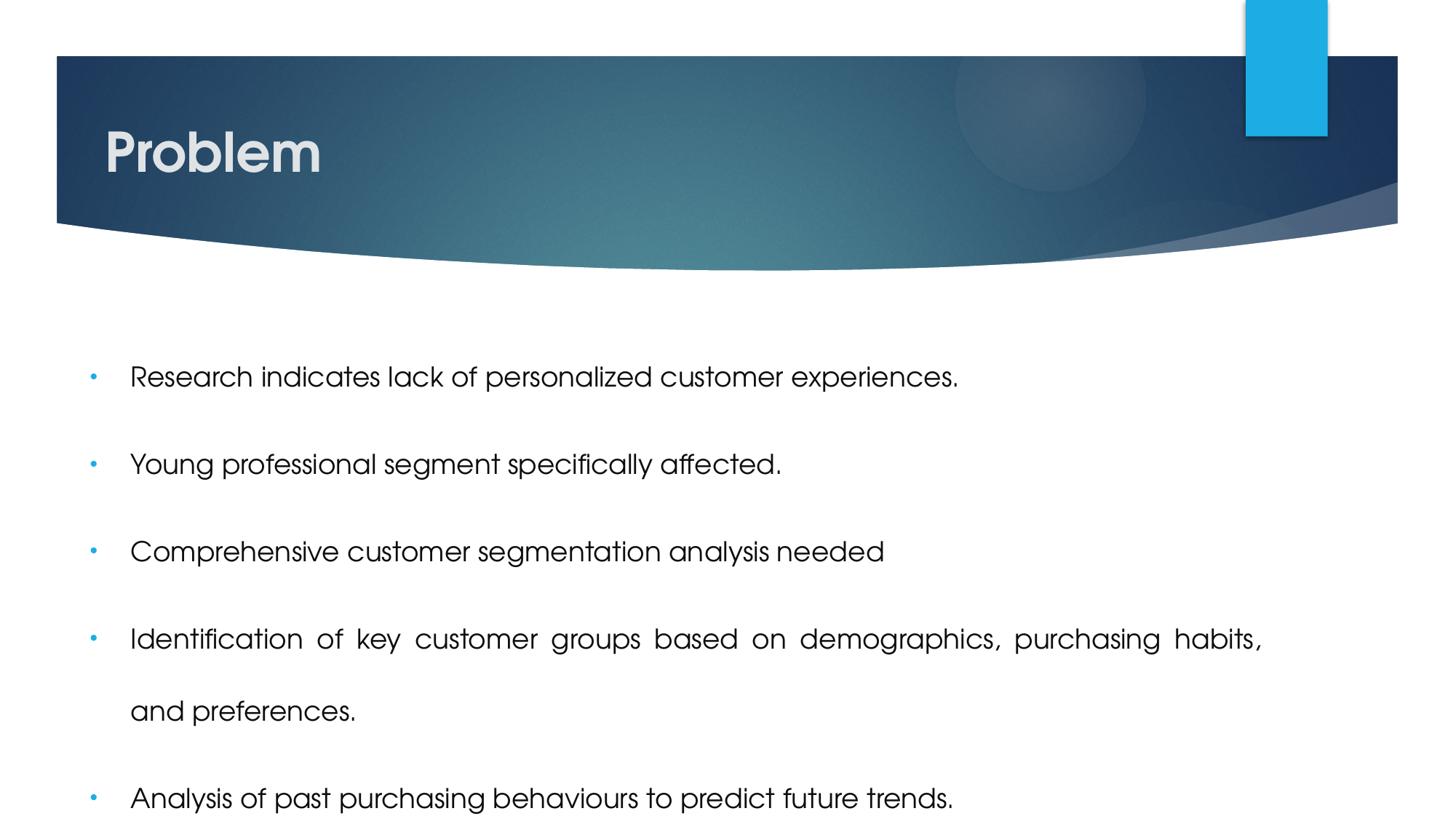

# Problem
Research indicates lack of personalized customer experiences.
Young professional segment specifically affected.
Comprehensive customer segmentation analysis needed
Identification of key customer groups based on demographics, purchasing habits, and preferences.
Analysis of past purchasing behaviours to predict future trends.